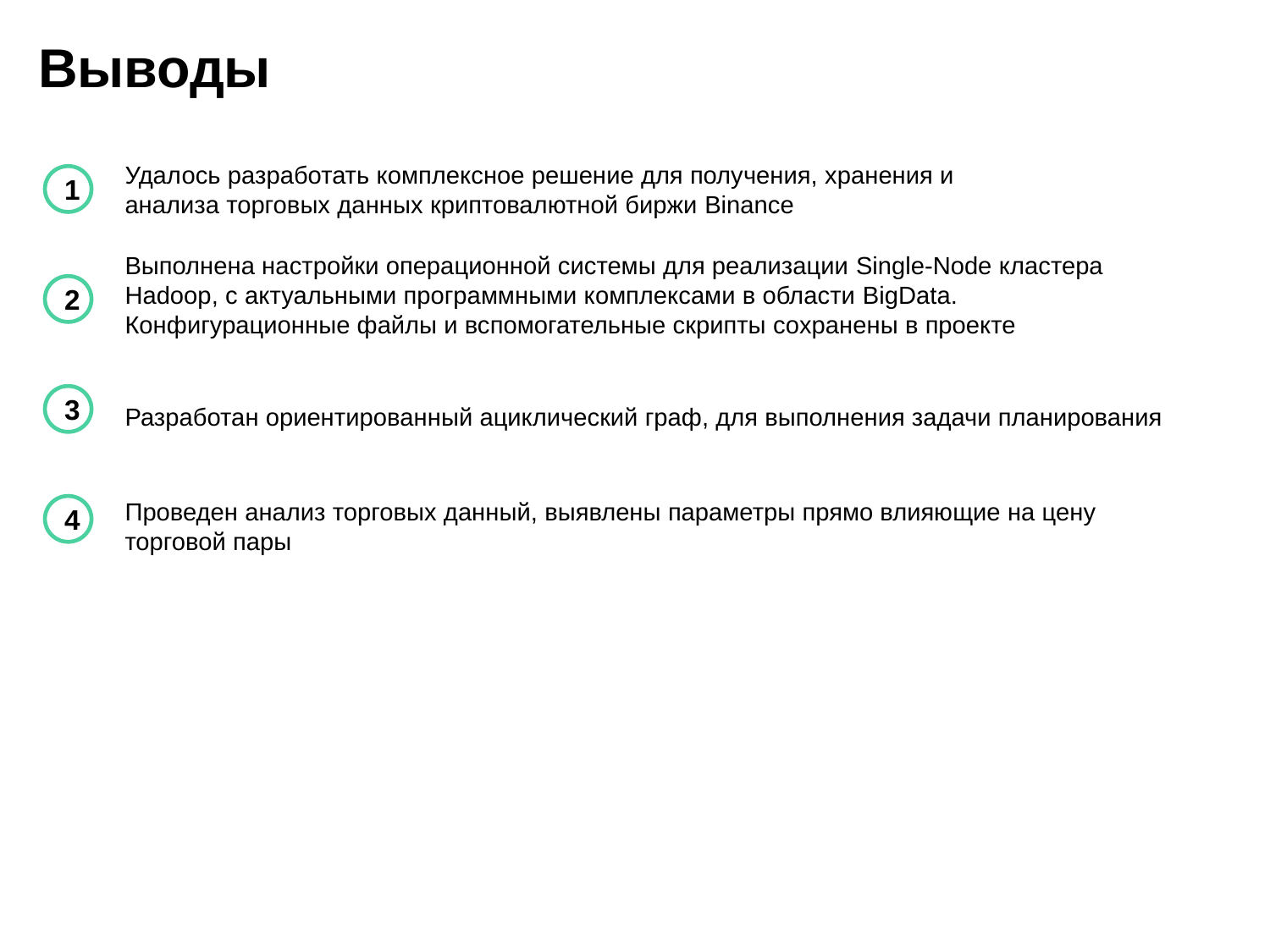

Выводы

Удалось разработать комплексное решение для получения, хранения и анализа торговых данных криптовалютной биржи Binance
1
Выполнена настройки операционной системы для реализации Single-Node кластера Hadoop, с актуальными программными комплексами в области BigData. Конфигурационные файлы и вспомогательные скрипты сохранены в проекте
2
3
Разработан ориентированный ациклический граф, для выполнения задачи планирования
4
Проведен анализ торговых данный, выявлены параметры прямо влияющие на цену торговой пары